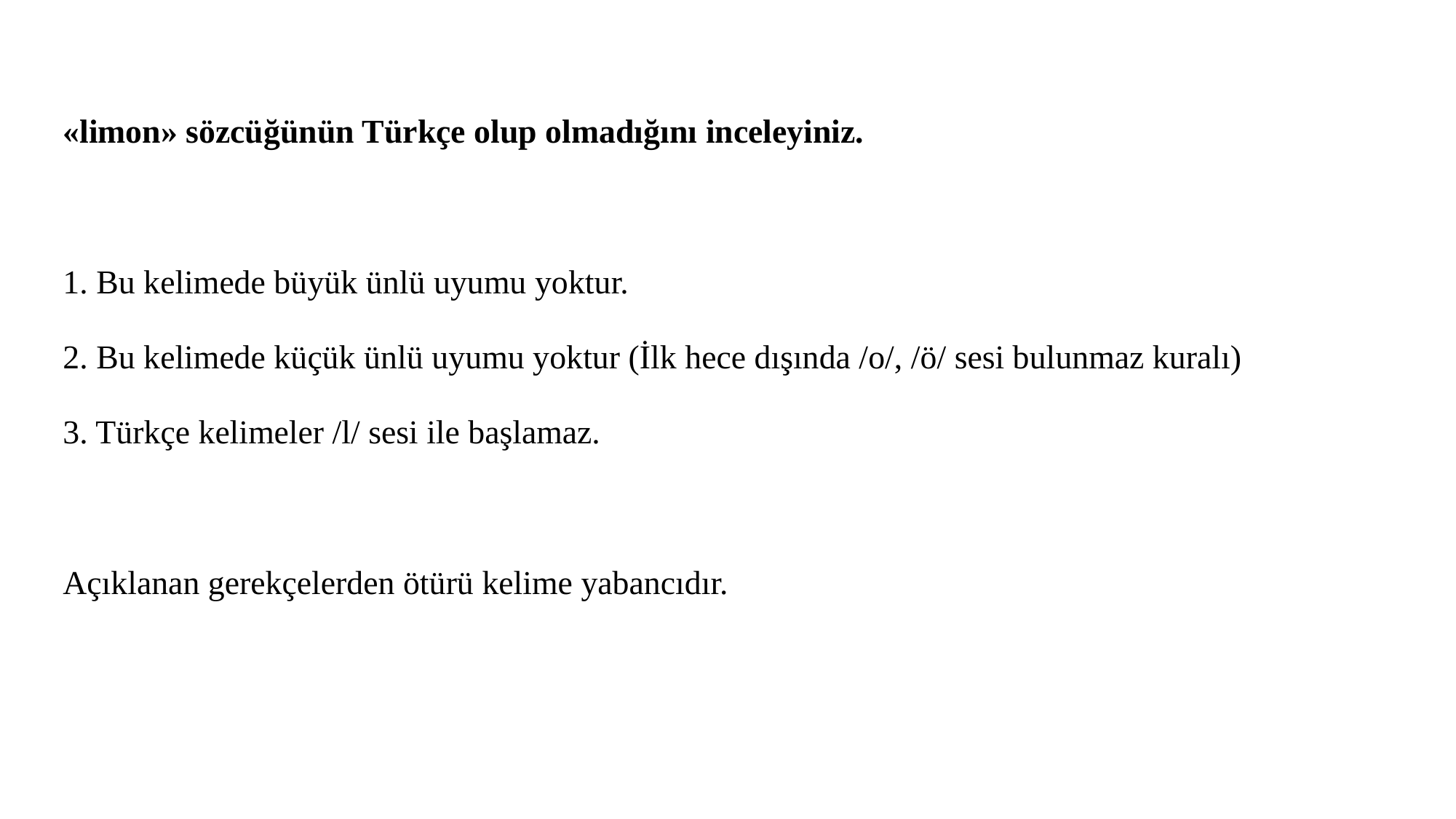

«limon» sözcüğünün Türkçe olup olmadığını inceleyiniz.

1. Bu kelimede büyük ünlü uyumu yoktur.
2. Bu kelimede küçük ünlü uyumu yoktur (İlk hece dışında /o/, /ö/ sesi bulunmaz kuralı)
3. Türkçe kelimeler /l/ sesi ile başlamaz.

Açıklanan gerekçelerden ötürü kelime yabancıdır.